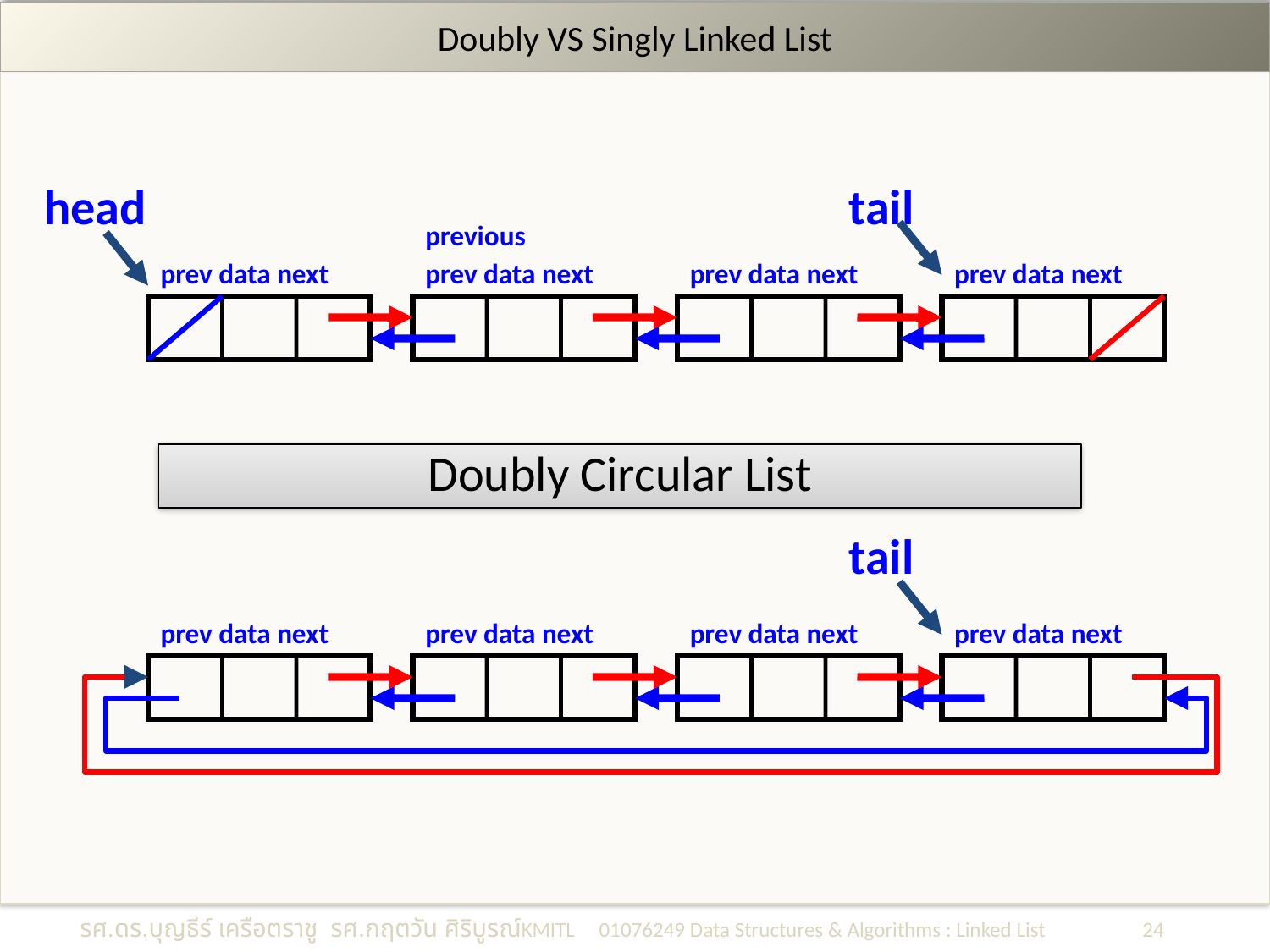

# Doubly VS Singly Linked List
head
tail
previous

prev data next
prev data next
prev data next
prev data next

Doubly Circular List
tail

prev data next

prev data next

prev data next

prev data next